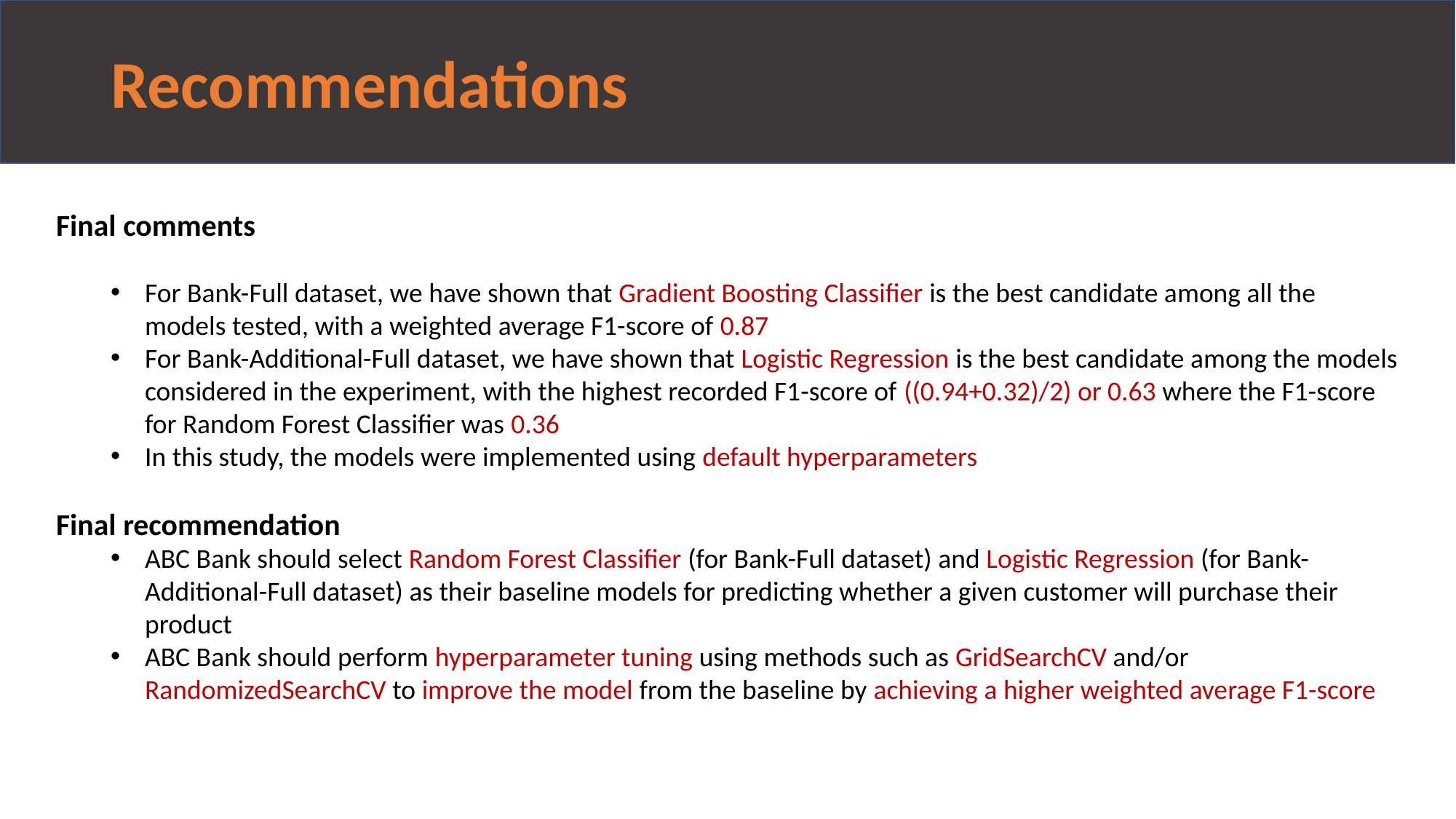

# Recommendations
Final comments

For Bank-Full dataset, we have shown that Gradient Boosting Classifier is the best candidate among all the models tested, with a weighted average F1-score of 0.87
For Bank-Additional-Full dataset, we have shown that Logistic Regression is the best candidate among the models considered in the experiment, with the highest recorded F1-score of ((0.94+0.32)/2) or 0.63 where the F1-score for Random Forest Classifier was 0.36
In this study, the models were implemented using default hyperparameters

Final recommendation
ABC Bank should select Random Forest Classifier (for Bank-Full dataset) and Logistic Regression (for Bank-Additional-Full dataset) as their baseline models for predicting whether a given customer will purchase their product
ABC Bank should perform hyperparameter tuning using methods such as GridSearchCV and/or RandomizedSearchCV to improve the model from the baseline by achieving a higher weighted average F1-score